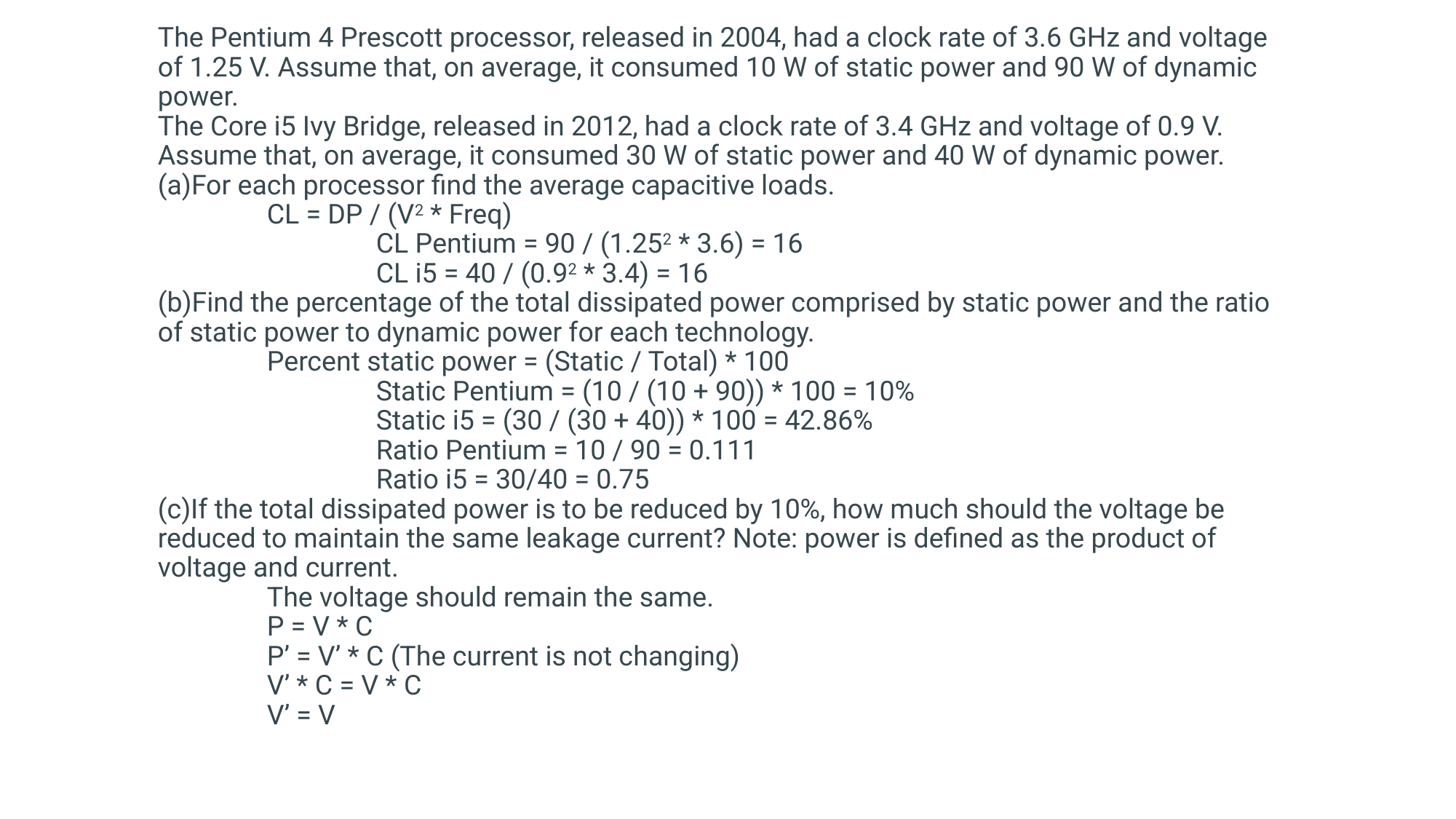

# The Pentium 4 Prescott processor, released in 2004, had a clock rate of 3.6 GHz and voltage of 1.25 V. Assume that, on average, it consumed 10 W of static power and 90 W of dynamic power. The Core i5 Ivy Bridge, released in 2012, had a clock rate of 3.4 GHz and voltage of 0.9 V. Assume that, on average, it consumed 30 W of static power and 40 W of dynamic power. (a)For each processor find the average capacitive loads. CL = DP / (V2 * Freq) CL Pentium = 90 / (1.252 * 3.6) = 16 CL i5 = 40 / (0.92 * 3.4) = 16 (b)Find the percentage of the total dissipated power comprised by static power and the ratio of static power to dynamic power for each technology. Percent static power = (Static / Total) * 100 Static Pentium = (10 / (10 + 90)) * 100 = 10% Static i5 = (30 / (30 + 40)) * 100 = 42.86% Ratio Pentium = 10 / 90 = 0.111 Ratio i5 = 30/40 = 0.75 (c)If the total dissipated power is to be reduced by 10%, how much should the voltage be reduced to maintain the same leakage current? Note: power is defined as the product of voltage and current. The voltage should remain the same. P = V * C P’ = V’ * C (The current is not changing) V’ * C = V * C V’ = V